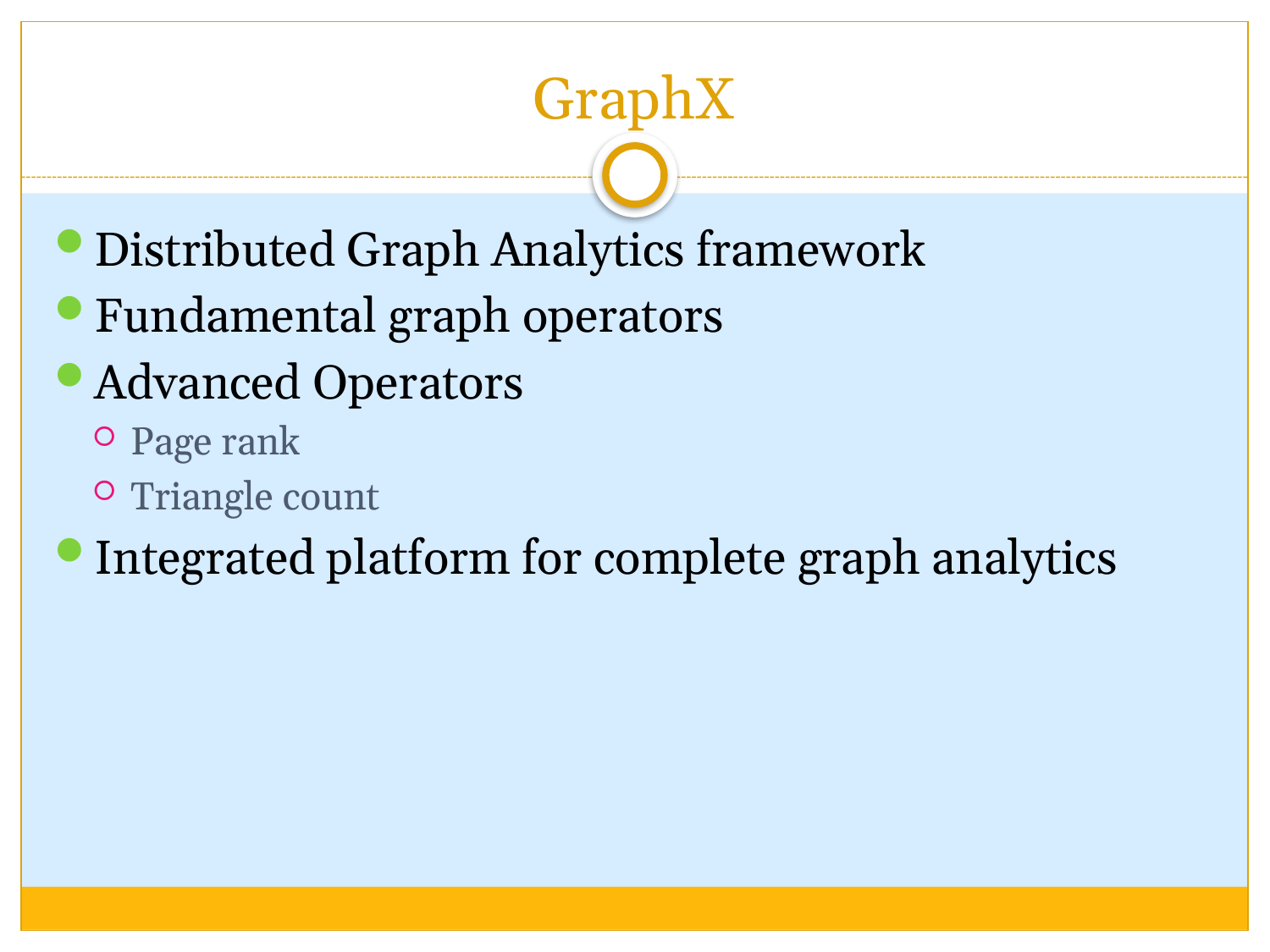

# GraphX
Distributed Graph Analytics framework
Fundamental graph operators
Advanced Operators
Page rank
Triangle count
Integrated platform for complete graph analytics